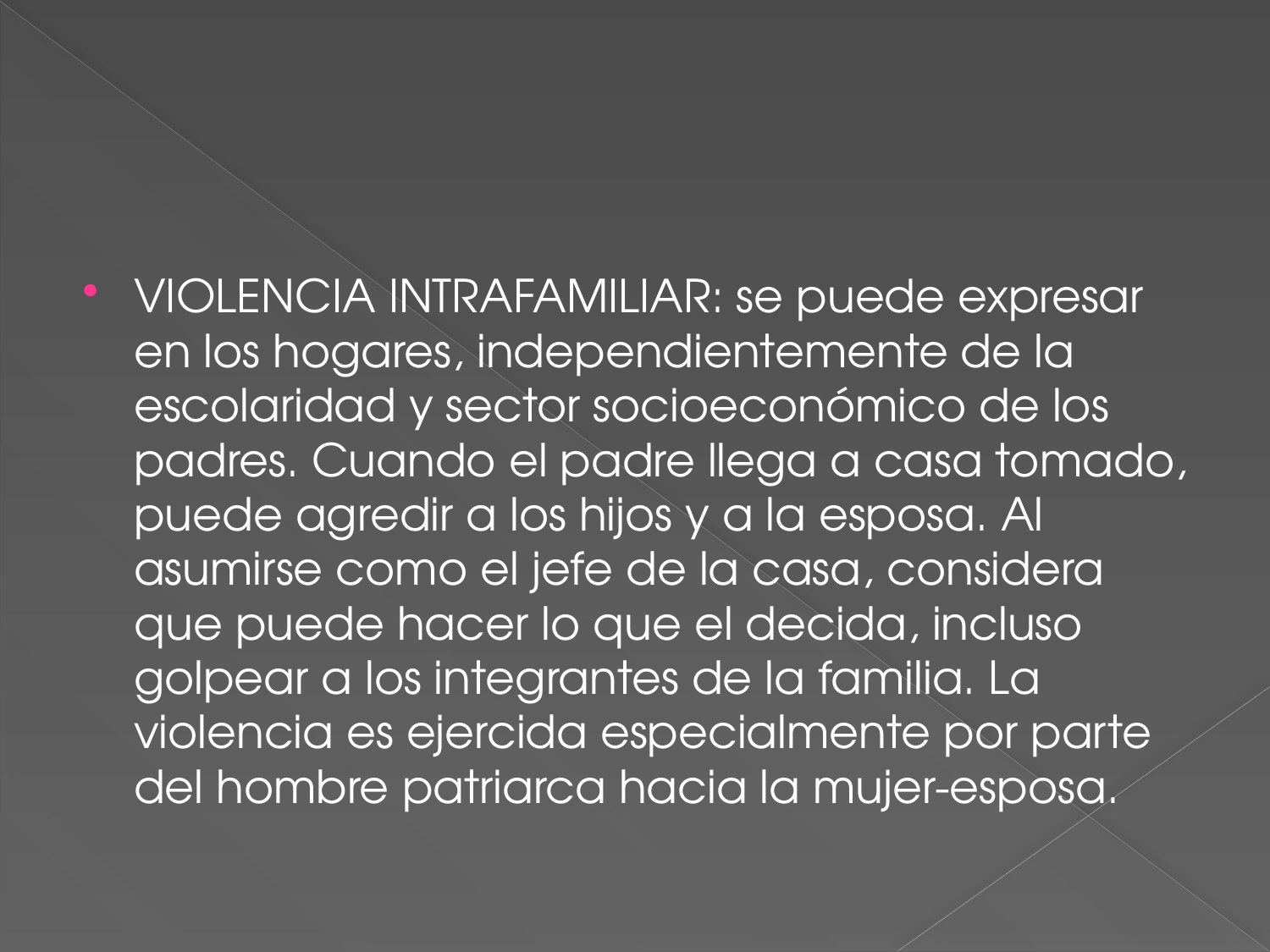

#
VIOLENCIA INTRAFAMILIAR: se puede expresar en los hogares, independientemente de la escolaridad y sector socioeconómico de los padres. Cuando el padre llega a casa tomado, puede agredir a los hijos y a la esposa. Al asumirse como el jefe de la casa, considera que puede hacer lo que el decida, incluso golpear a los integrantes de la familia. La violencia es ejercida especialmente por parte del hombre patriarca hacia la mujer-esposa.